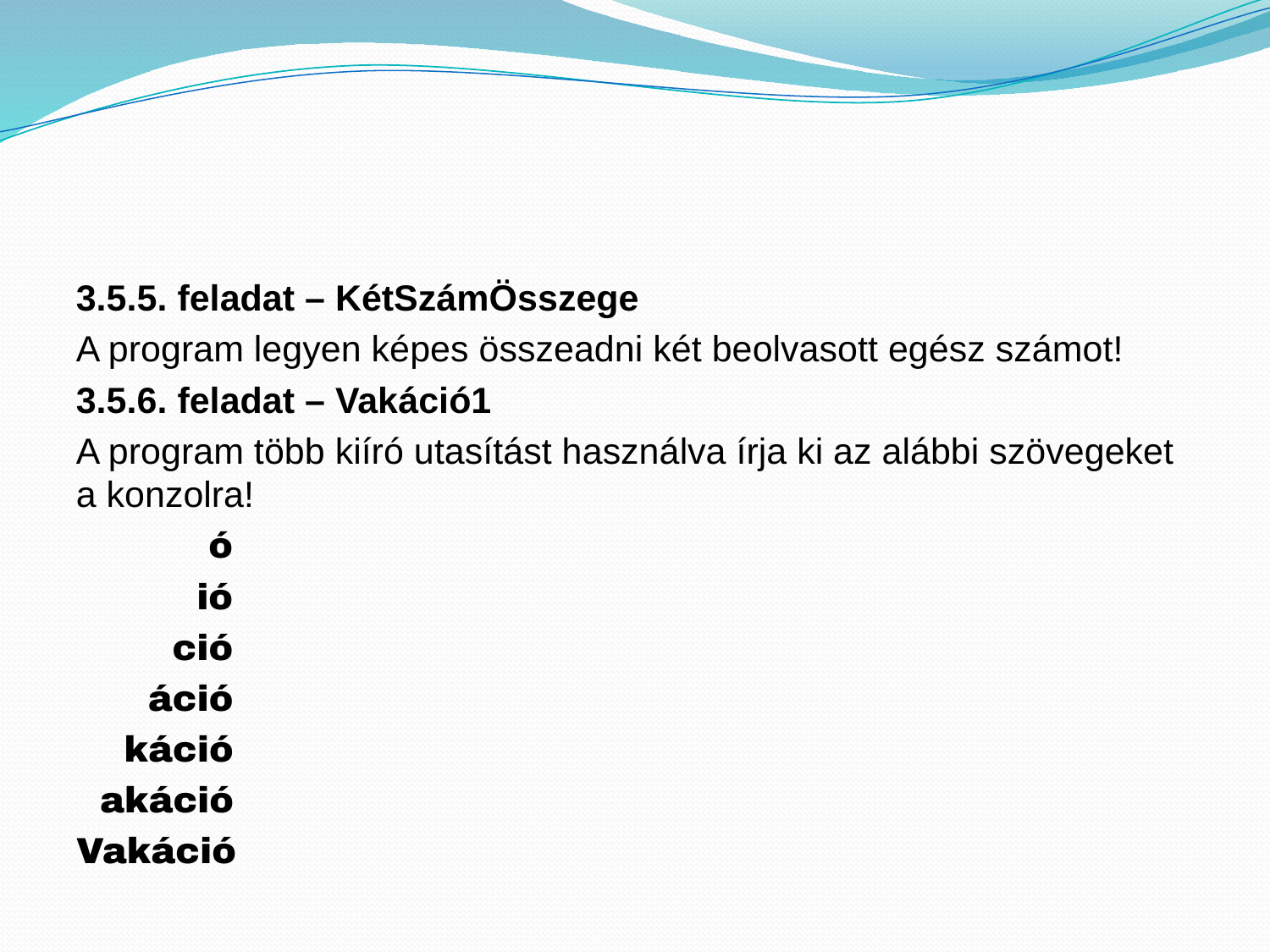

#
3.5.5. feladat – KétSzámÖsszege
A program legyen képes összeadni két beolvasott egész számot!
3.5.6. feladat – Vakáció1
A program több kiíró utasítást használva írja ki az alábbi szövegeket a konzolra!
           ó
          ió
        ció
      áció
    káció
  akáció
Vakáció